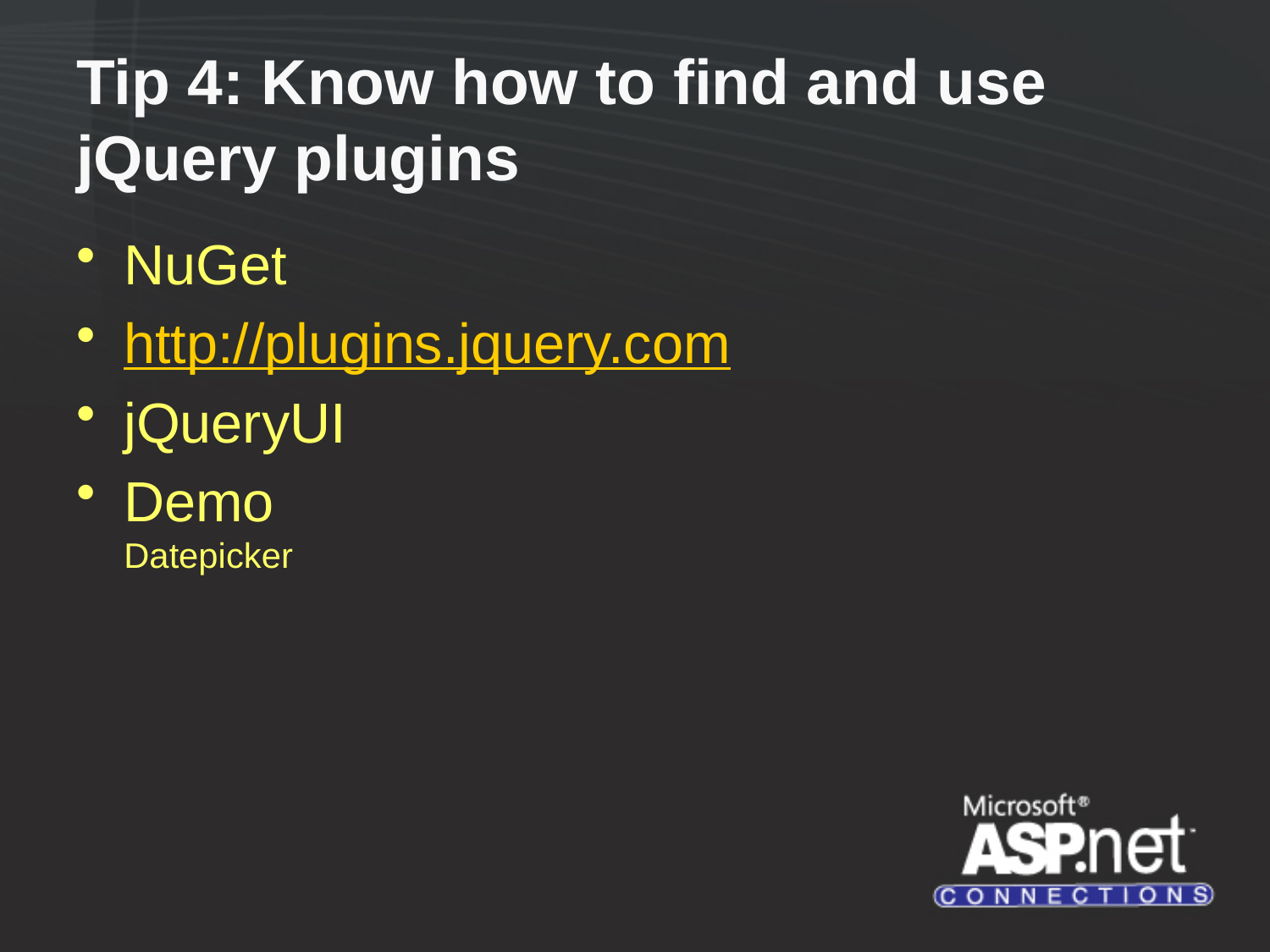

# Tip 4: Know how to find and use jQuery plugins
NuGet
http://plugins.jquery.com
jQueryUI
Demo
Datepicker